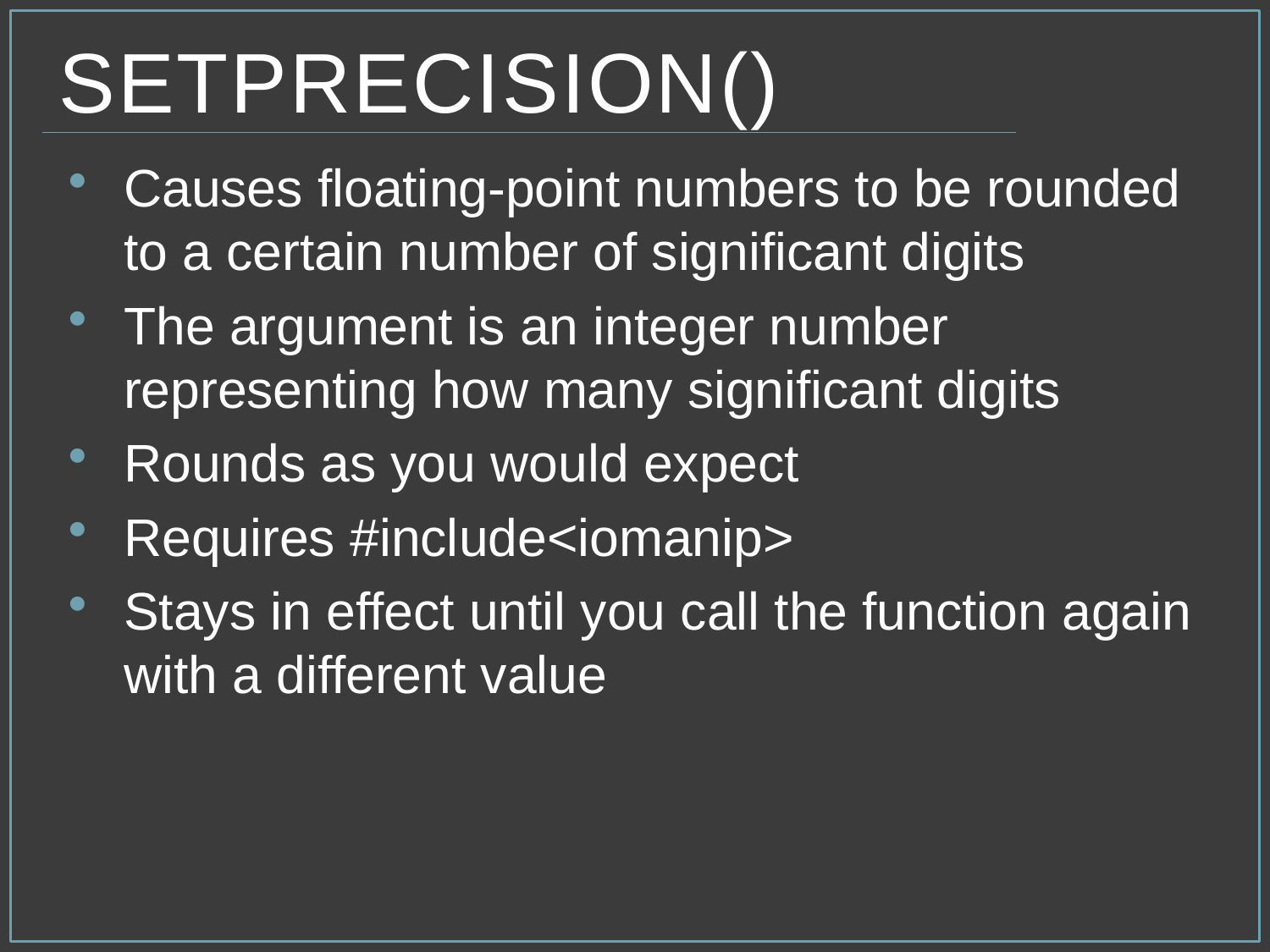

# setprecision()
Causes floating-point numbers to be rounded to a certain number of significant digits
The argument is an integer number representing how many significant digits
Rounds as you would expect
Requires #include<iomanip>
Stays in effect until you call the function again with a different value